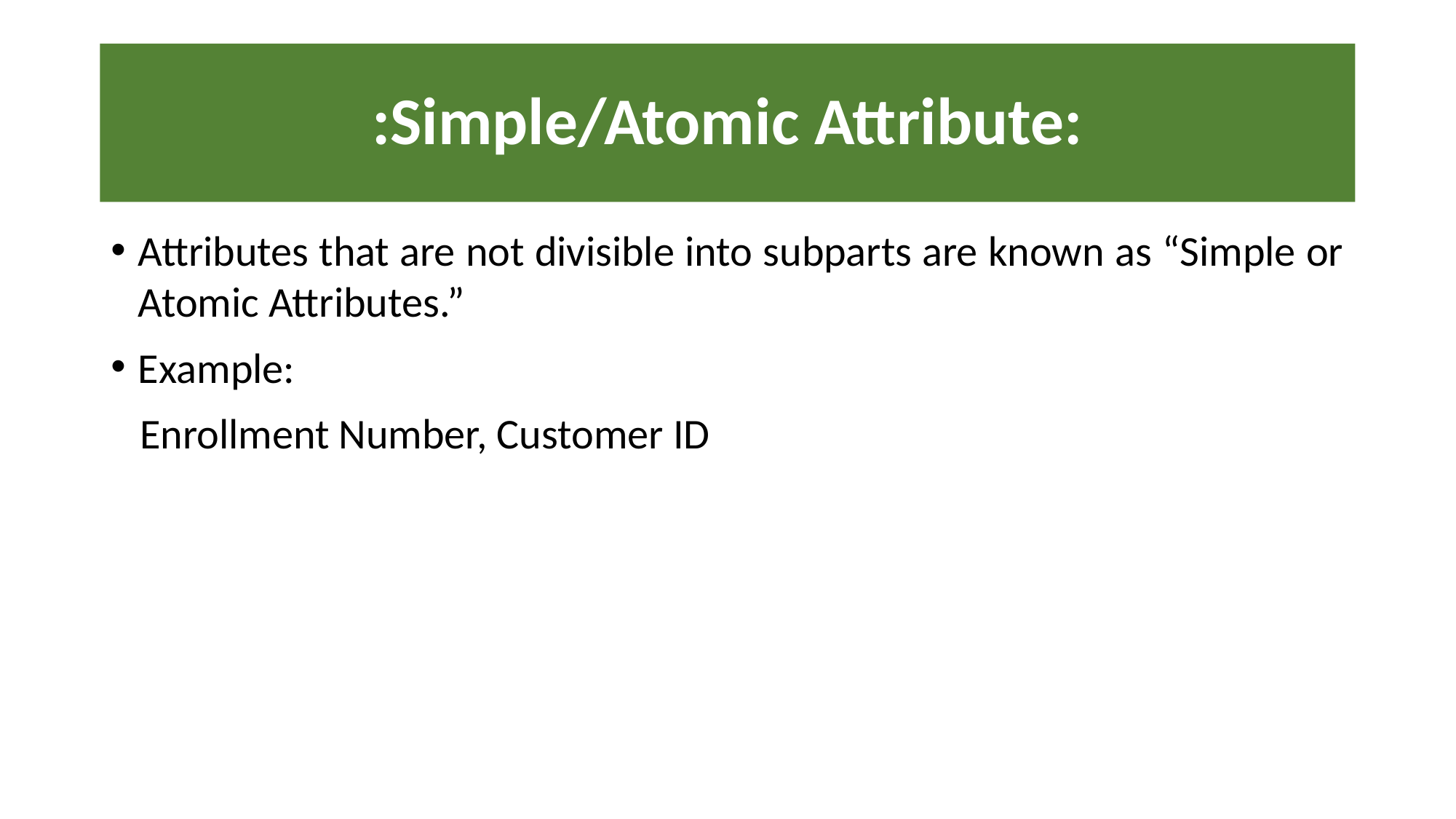

# :Simple/Atomic Attribute:
Attributes that are not divisible into subparts are known as “Simple or Atomic Attributes.”
Example:
   Enrollment Number, Customer ID